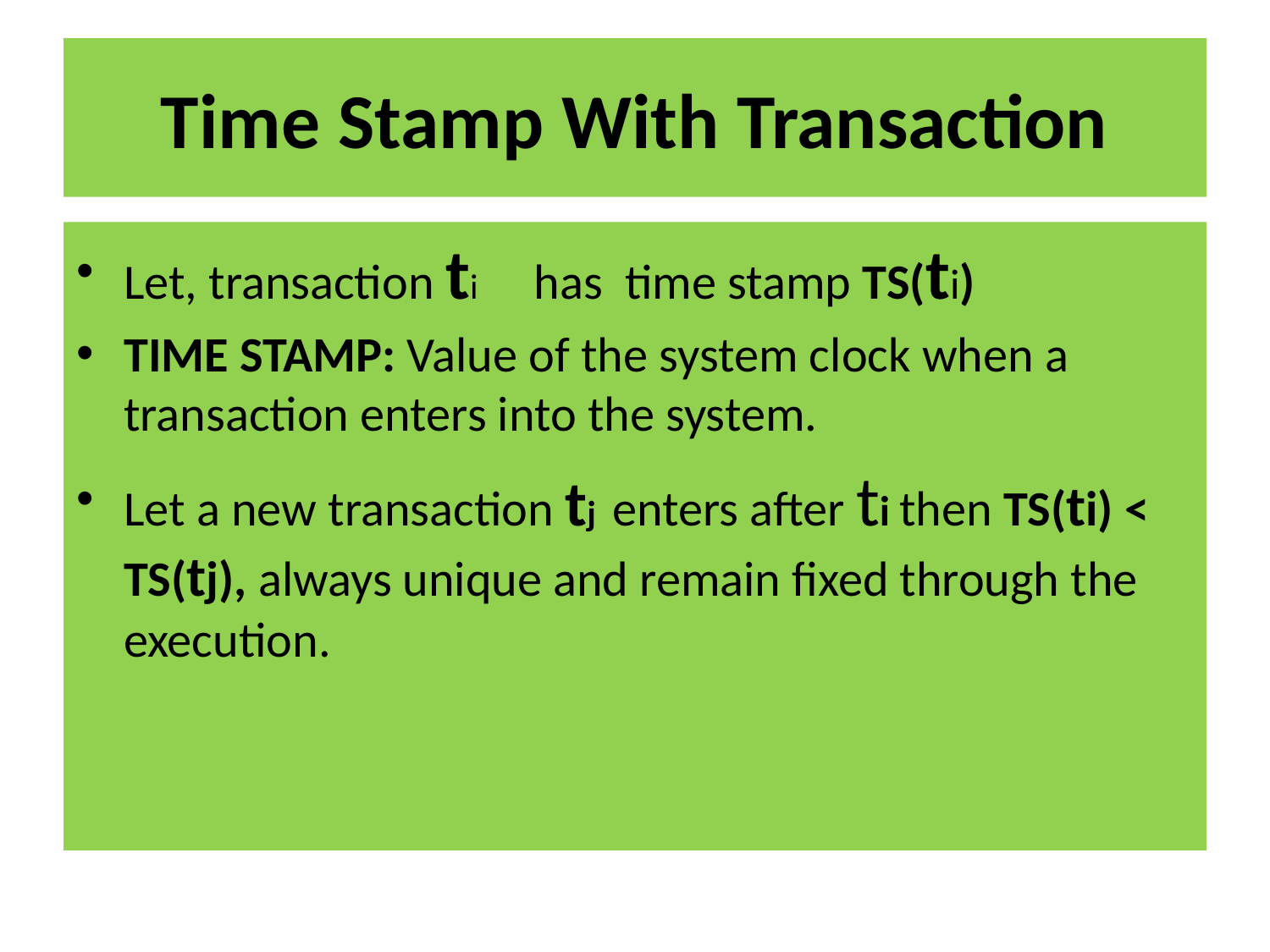

# Time Stamp With Transaction
Let, transaction ti     has  time stamp TS(ti)
TIME STAMP: Value of the system clock when a transaction enters into the system.
Let a new transaction tj   enters after ti then TS(ti) < TS(tj), always unique and remain fixed through the execution.